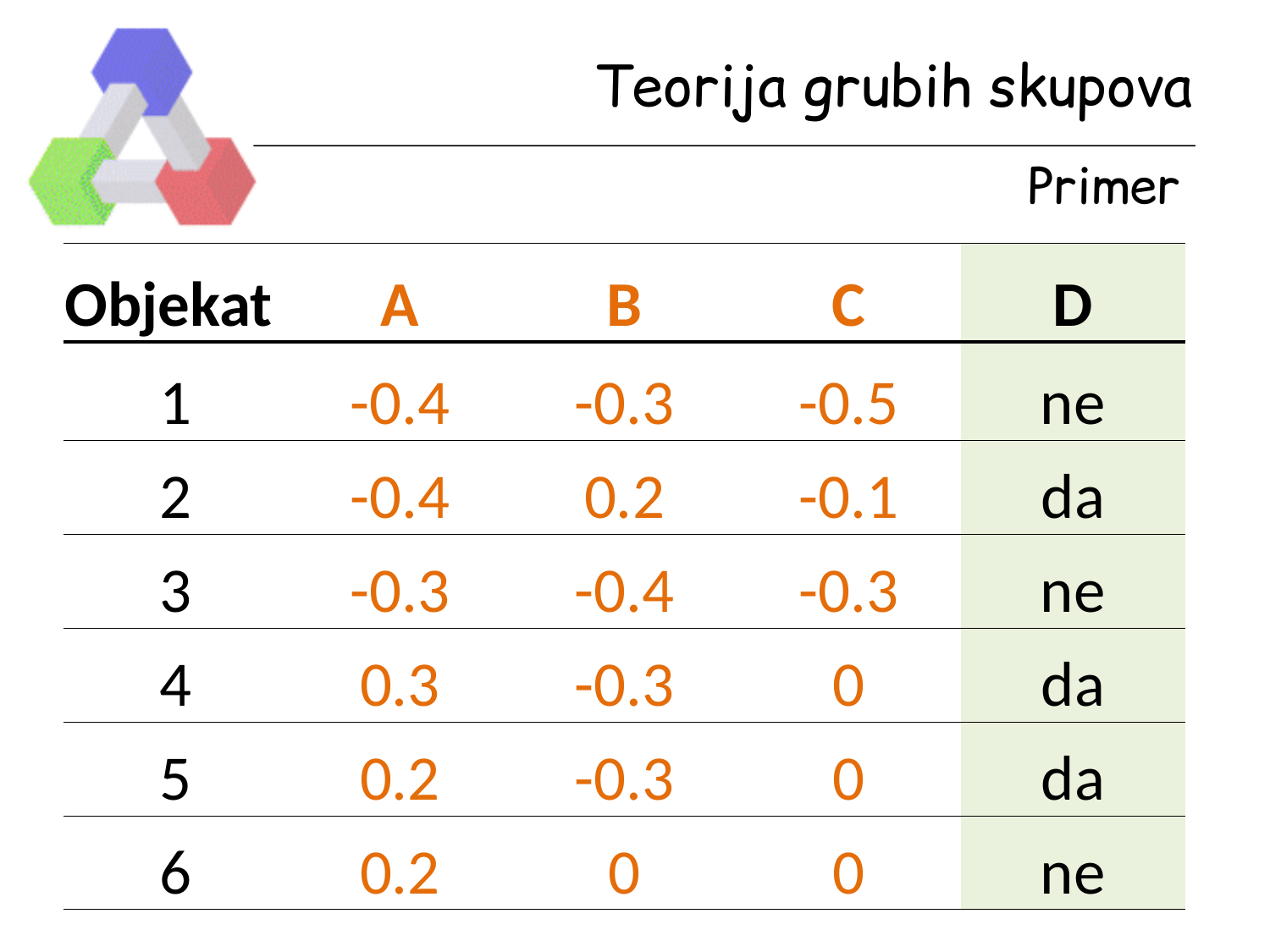

# Teorija grubih skupova
Primer
| Objekat | A | B | C | D |
| --- | --- | --- | --- | --- |
| 1 | -0.4 | -0.3 | -0.5 | ne |
| 2 | -0.4 | 0.2 | -0.1 | da |
| 3 | -0.3 | -0.4 | -0.3 | ne |
| 4 | 0.3 | -0.3 | 0 | da |
| 5 | 0.2 | -0.3 | 0 | da |
| 6 | 0.2 | 0 | 0 | ne |